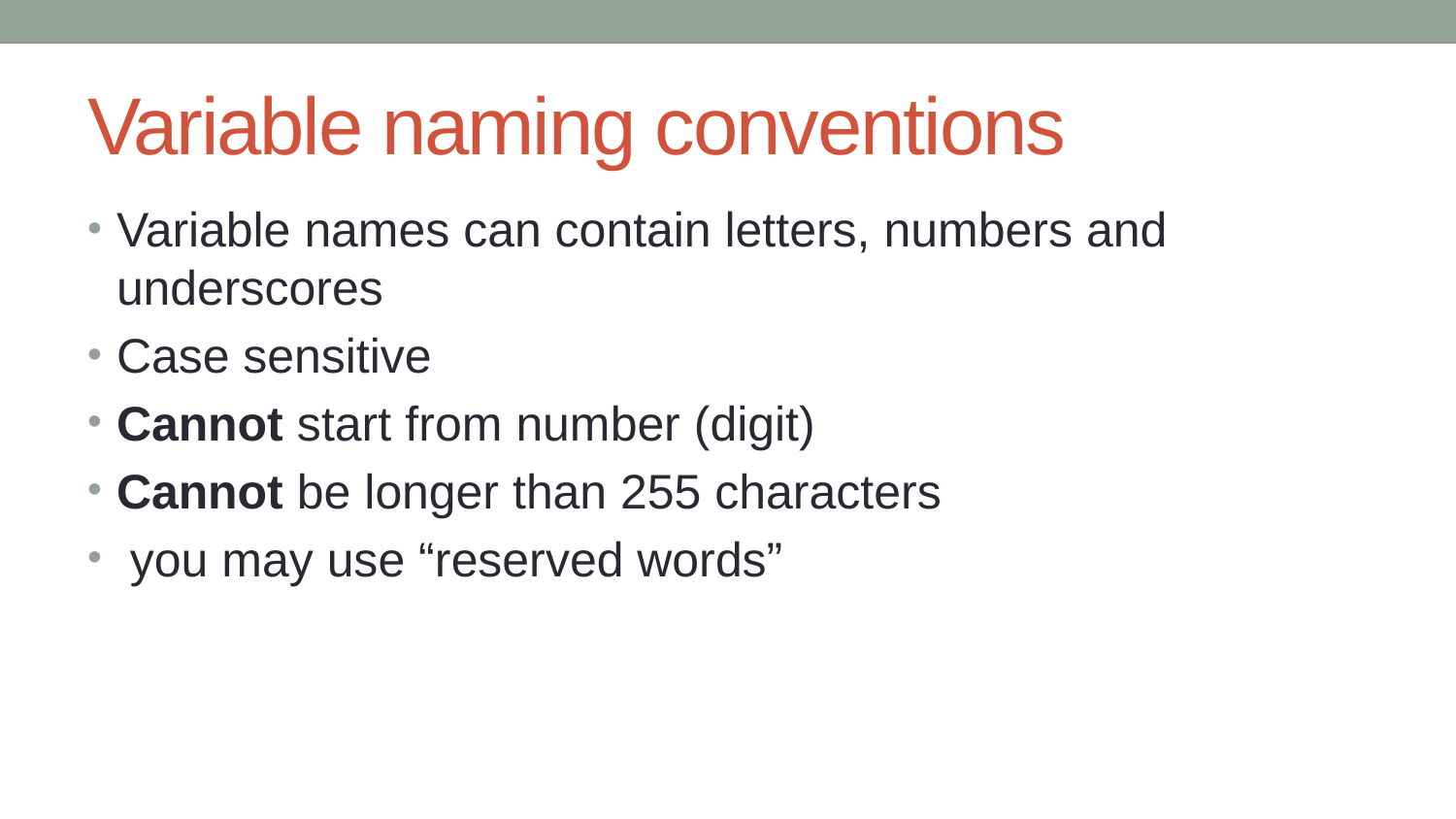

# Variable naming conventions
Variable names can contain letters, numbers and underscores
Case sensitive
Cannot start from number (digit)
Cannot be longer than 255 characters
 you may use “reserved words”